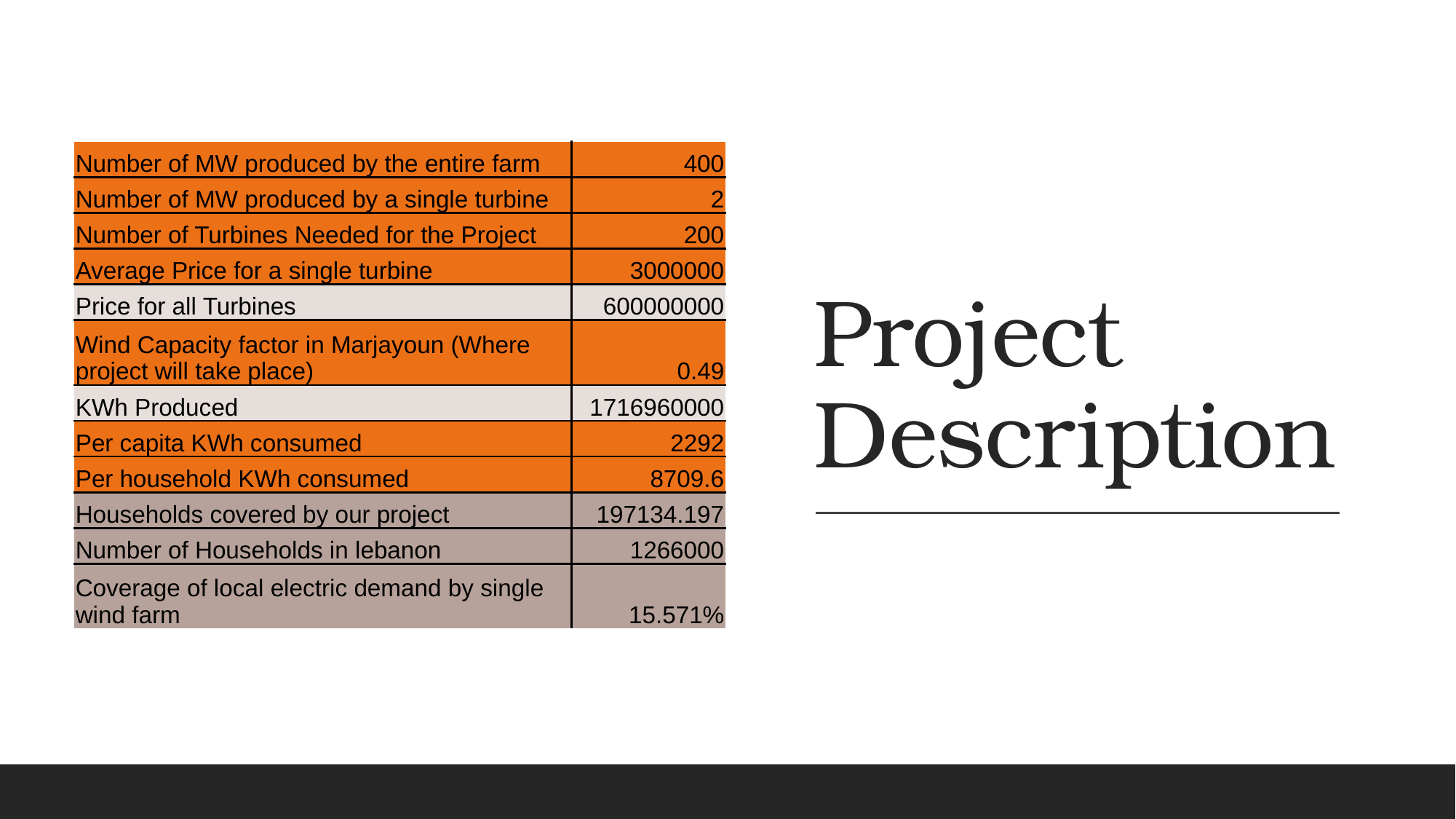

# Project Description
| Number of MW produced by the entire farm | 400 |
| --- | --- |
| Number of MW produced by a single turbine | 2 |
| Number of Turbines Needed for the Project | 200 |
| Average Price for a single turbine | 3000000 |
| Price for all Turbines | 600000000 |
| Wind Capacity factor in Marjayoun (Where project will take place) | 0.49 |
| KWh Produced | 1716960000 |
| Per capita KWh consumed | 2292 |
| Per household KWh consumed | 8709.6 |
| Households covered by our project | 197134.197 |
| Number of Households in lebanon | 1266000 |
| Coverage of local electric demand by single wind farm | 15.571% |